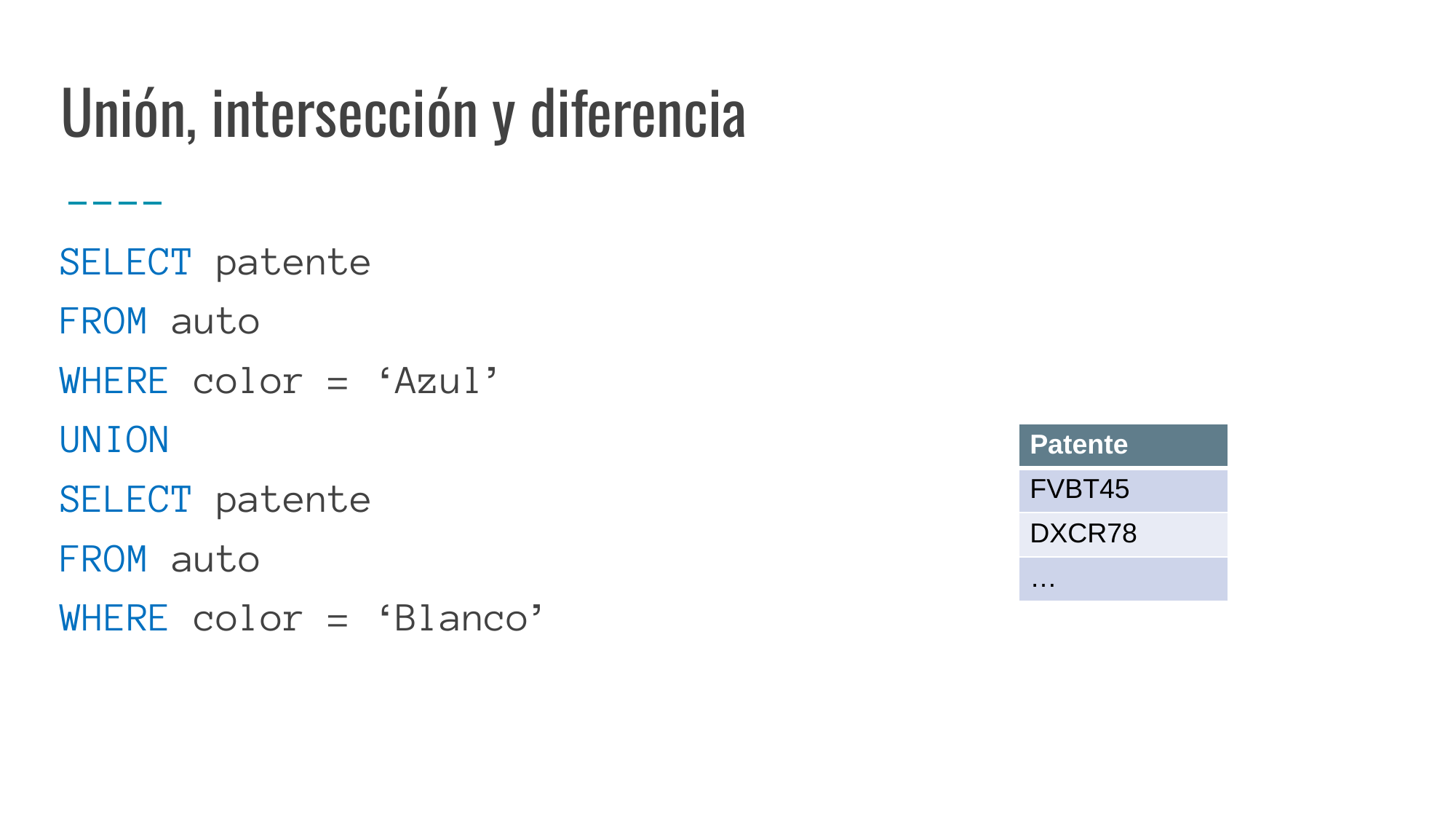

# Unión, intersección y diferencia
SELECT patente
FROM auto
WHERE color = ‘Azul’
UNION
SELECT patente
FROM auto
WHERE color = ‘Blanco’

| Patente |
| --- |
| FVBT45 |
| DXCR78 |
| … |